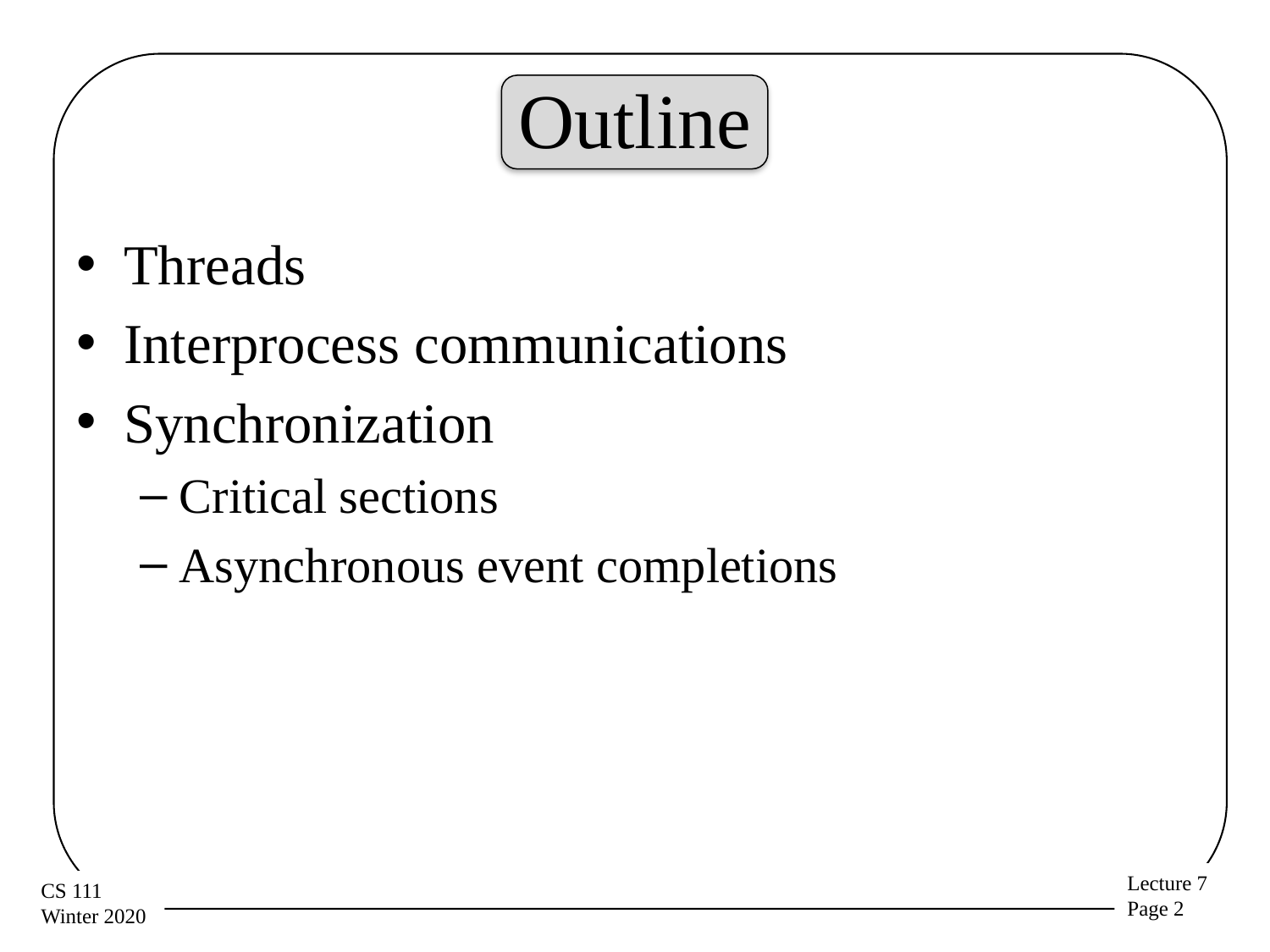

# Outline

Threads
Interprocess communications
Synchronization
Critical sections
Asynchronous event completions